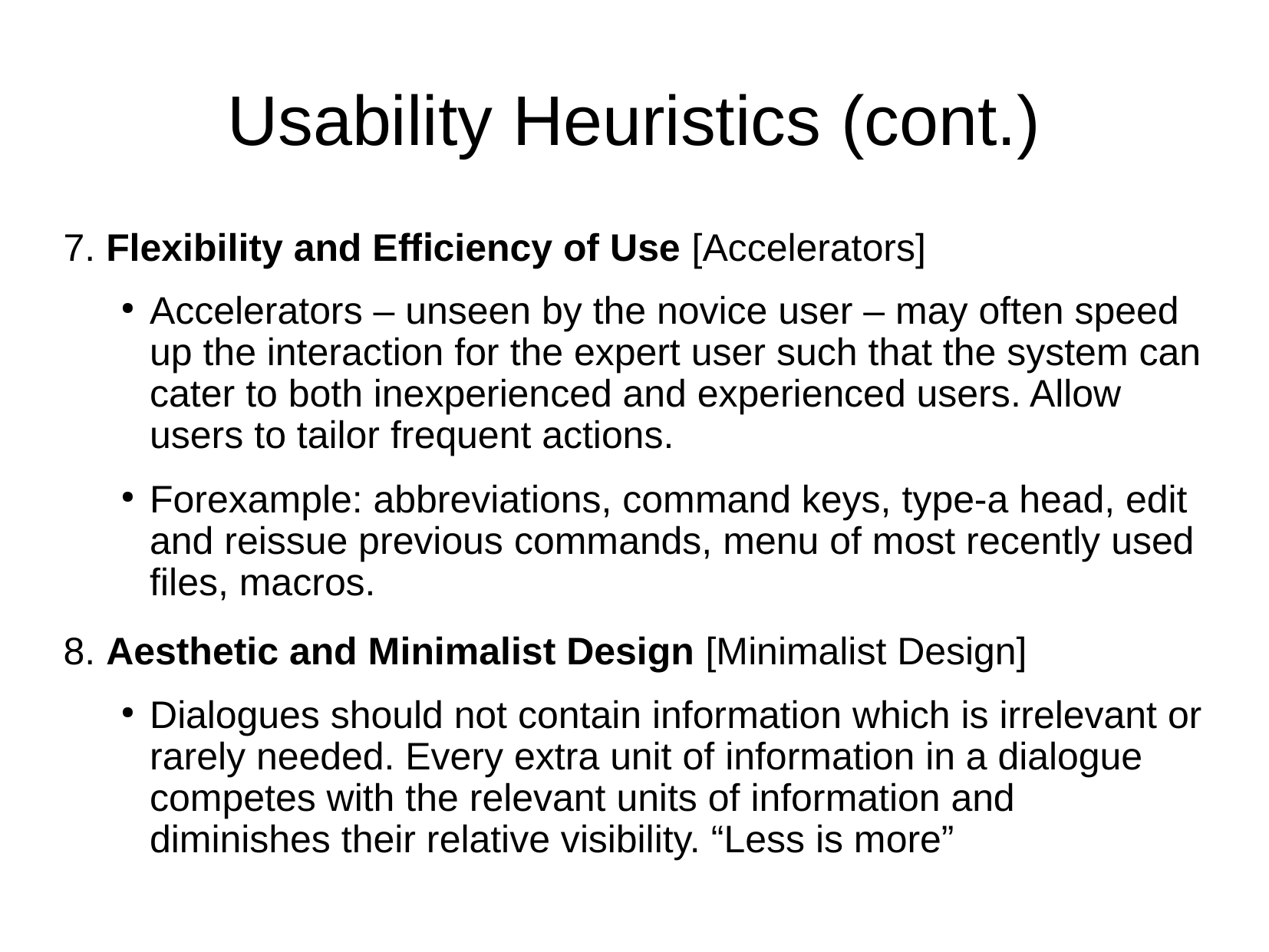

Usability Heuristics (cont.)
7. Flexibility and Eﬃciency of Use [Accelerators]
Accelerators – unseen by the novice user – may often speed up the interaction for the expert user such that the system can cater to both inexperienced and experienced users. Allow users to tailor frequent actions.
Forexample: abbreviations, command keys, type-a head, edit and reissue previous commands, menu of most recently used ﬁles, macros.
8. Aesthetic and Minimalist Design [Minimalist Design]
Dialogues should not contain information which is irrelevant or rarely needed. Every extra unit of information in a dialogue competes with the relevant units of information and diminishes their relative visibility. “Less is more”